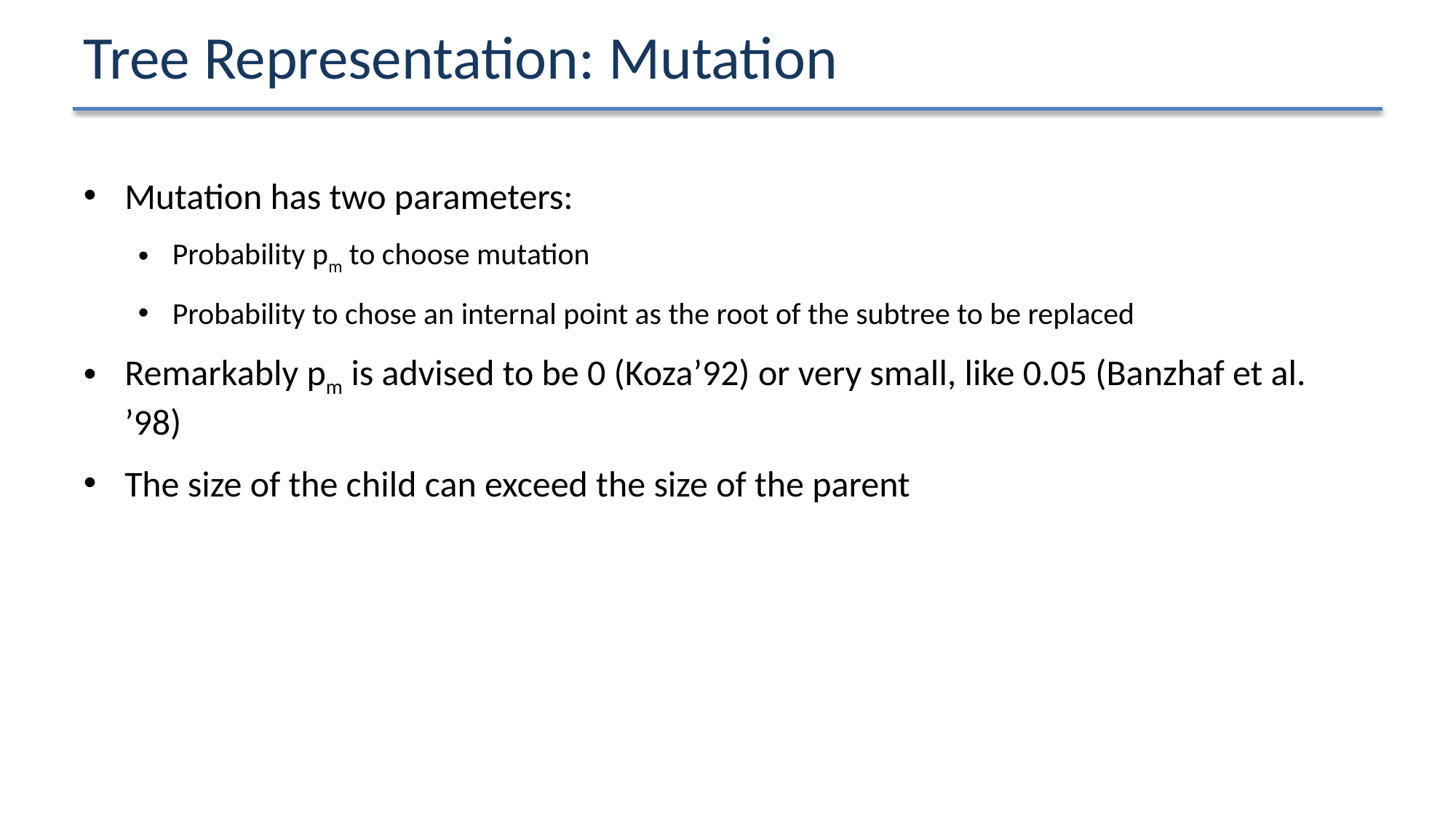

# Tree Representation: Mutation
Mutation has two parameters:
Probability pm to choose mutation
Probability to chose an internal point as the root of the subtree to be replaced
Remarkably pm is advised to be 0 (Koza’92) or very small, like 0.05 (Banzhaf et al. ’98)
The size of the child can exceed the size of the parent